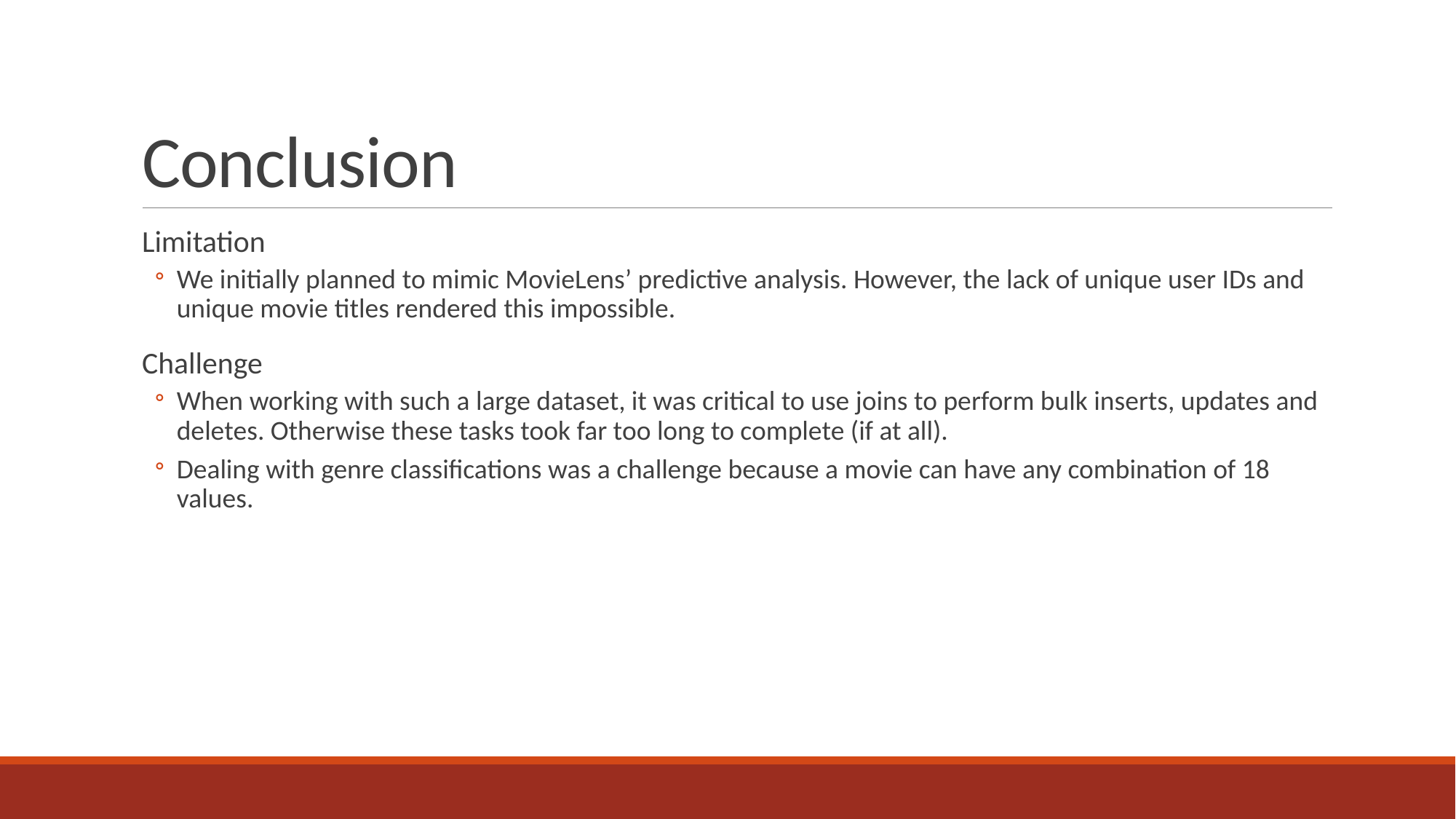

# Conclusion
Limitation
We initially planned to mimic MovieLens’ predictive analysis. However, the lack of unique user IDs and unique movie titles rendered this impossible.
Challenge
When working with such a large dataset, it was critical to use joins to perform bulk inserts, updates and deletes. Otherwise these tasks took far too long to complete (if at all).
Dealing with genre classifications was a challenge because a movie can have any combination of 18 values.